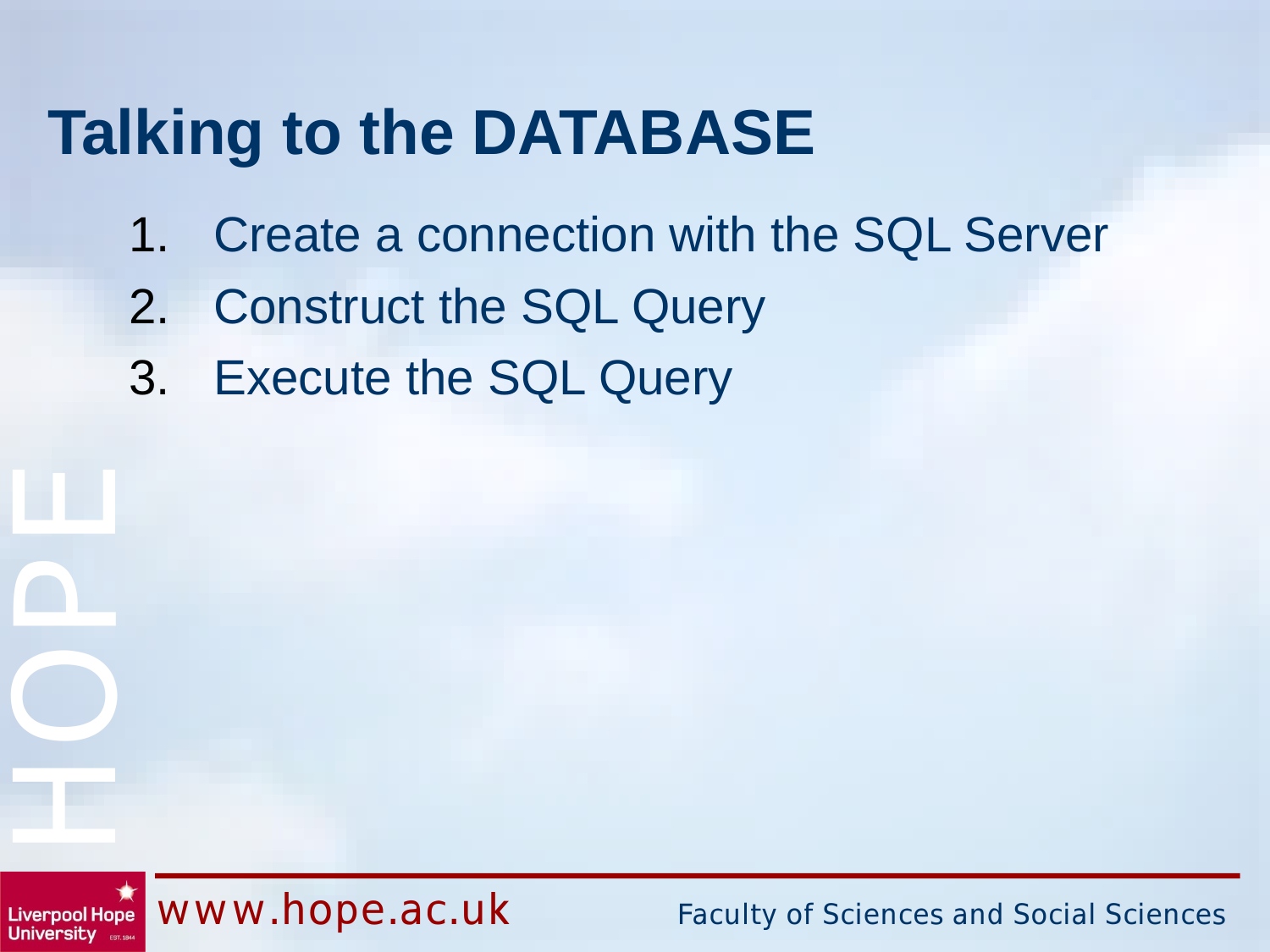

# Talking to the DATABASE
Create a connection with the SQL Server
Construct the SQL Query
Execute the SQL Query